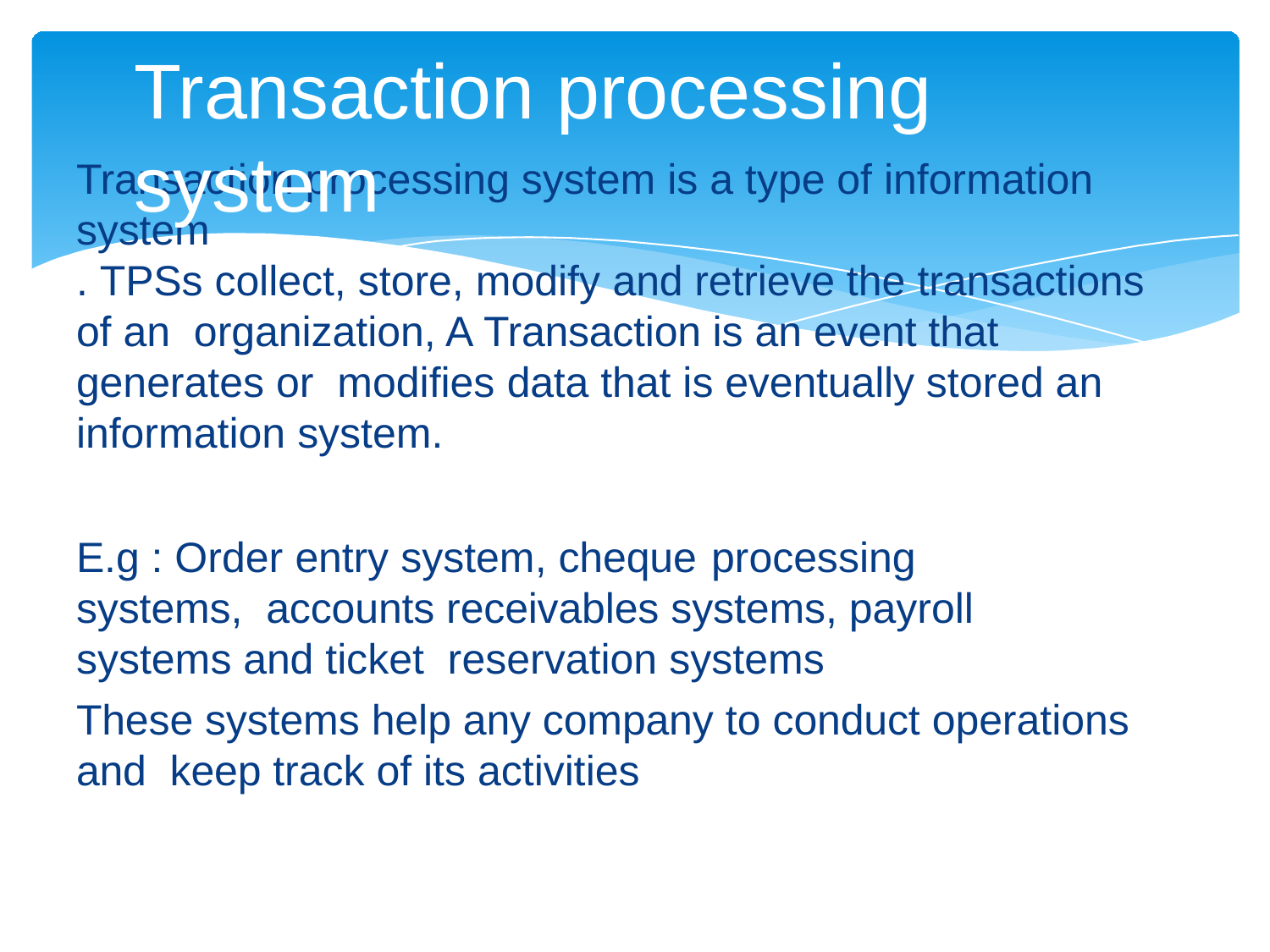

# Transaction processing system
Transaction processing system is a type of information system
. TPSs collect, store, modify and retrieve the transactions of an  organization, A Transaction is an event that generates or  modifies data that is eventually stored an information system.

E.g : Order entry system, cheque	processing systems,  accounts receivables systems, payroll systems and ticket  reservation systems
These systems help any company to conduct operations and  keep track of its activities